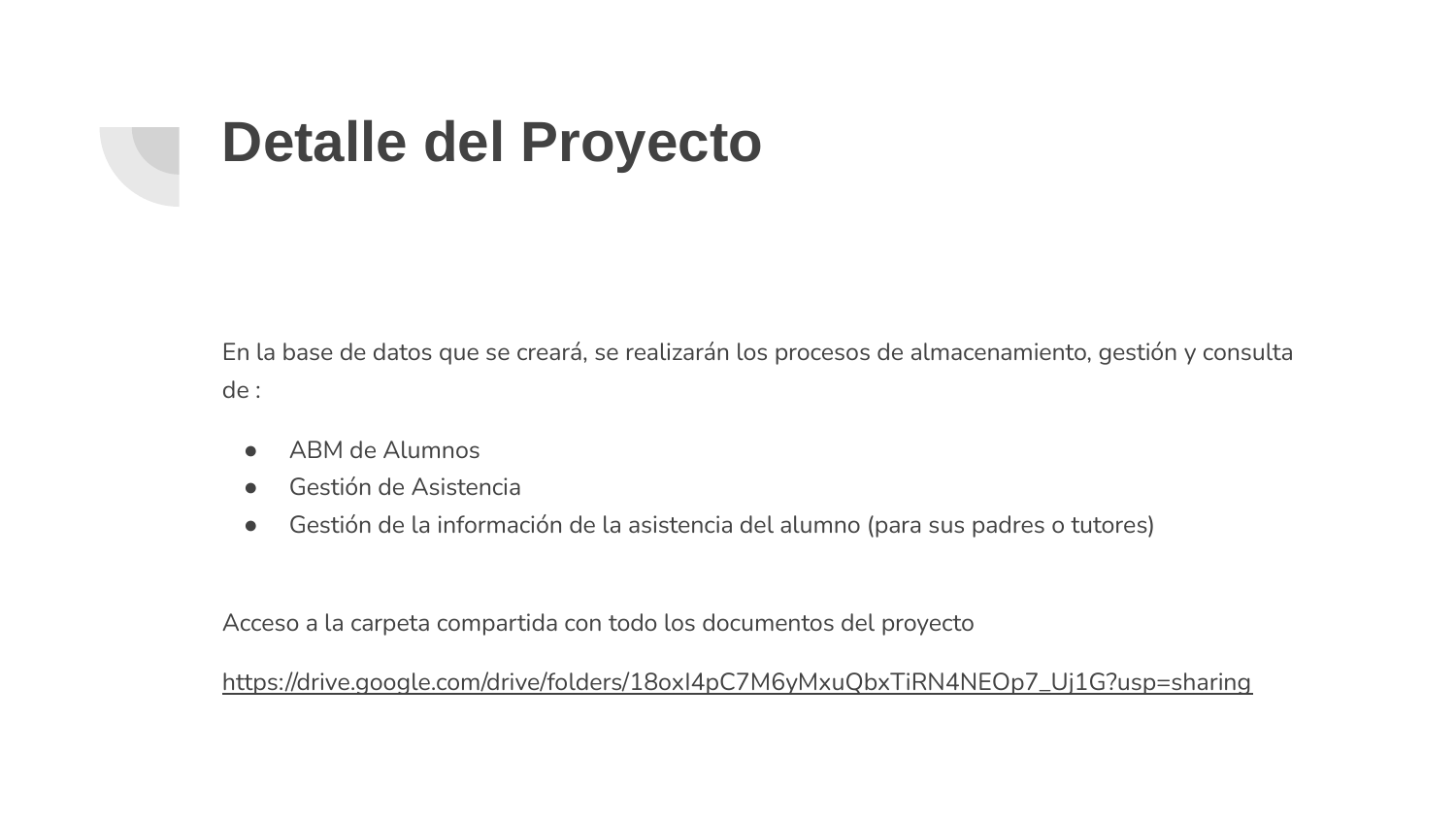

# Detalle del Proyecto
En la base de datos que se creará, se realizarán los procesos de almacenamiento, gestión y consulta de :
ABM de Alumnos
Gestión de Asistencia
Gestión de la información de la asistencia del alumno (para sus padres o tutores)

Acceso a la carpeta compartida con todo los documentos del proyecto
https://drive.google.com/drive/folders/18oxI4pC7M6yMxuQbxTiRN4NEOp7_Uj1G?usp=sharing